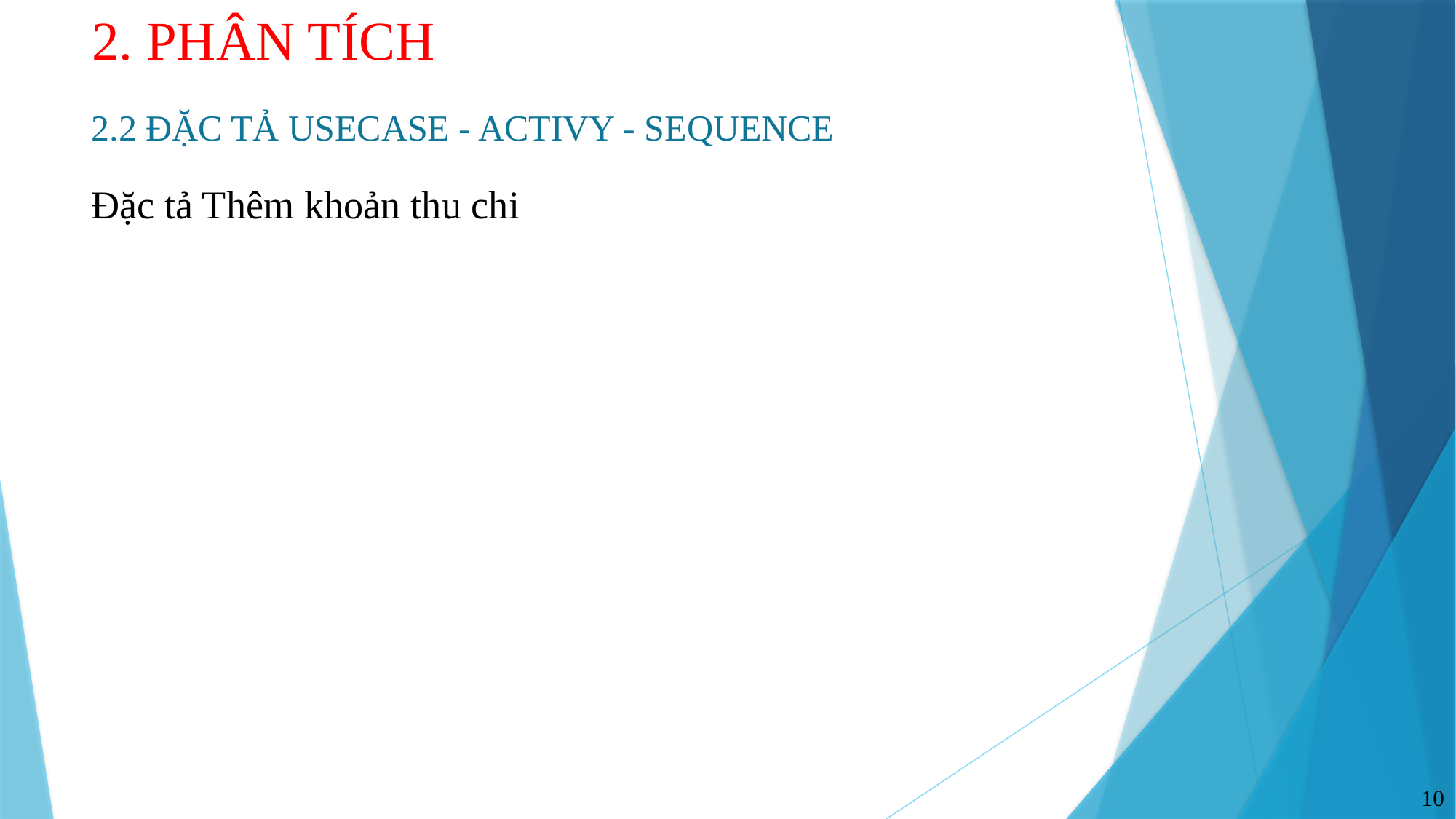

# 2. PHÂN TÍCH
2.2 ĐẶC TẢ USECASE - ACTIVY - SEQUENCE
Đặc tả Thêm khoản thu chi
10